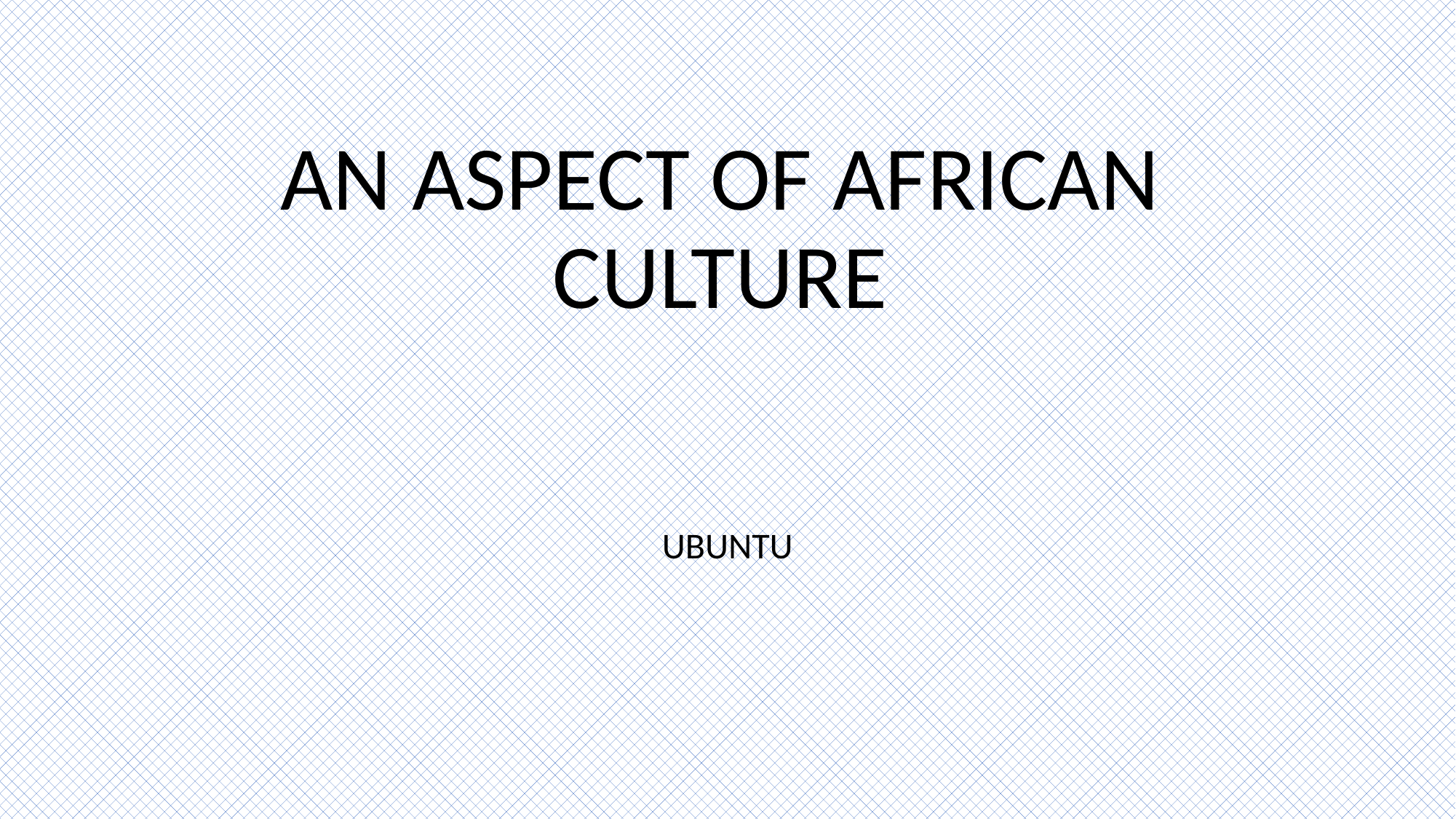

# AN ASPECT OF AFRICAN CULTURE
UBUNTU